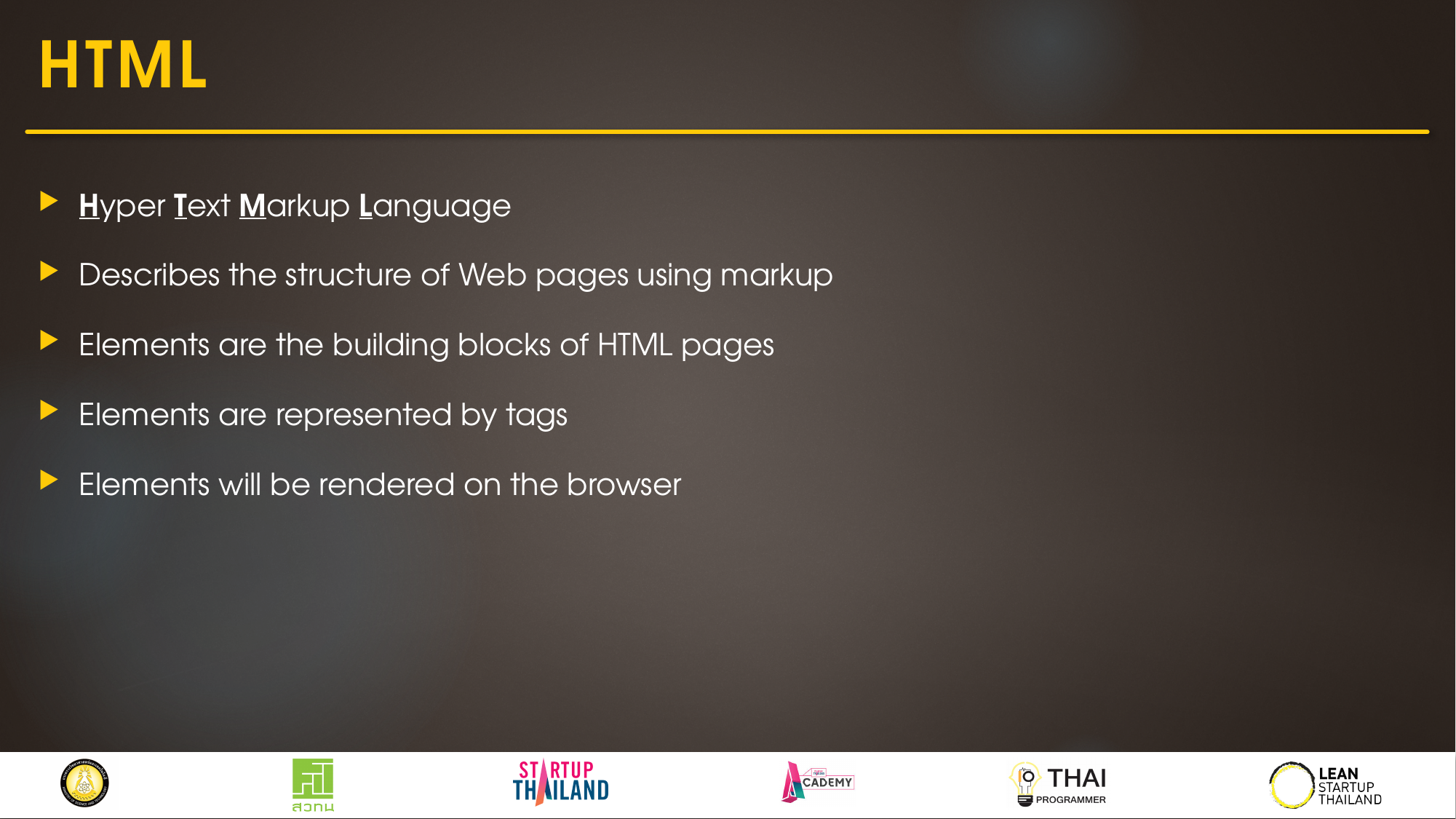

# HTML
Hyper Text Markup Language
Describes the structure of Web pages using markup
Elements are the building blocks of HTML pages
Elements are represented by tags
Elements will be rendered on the browser